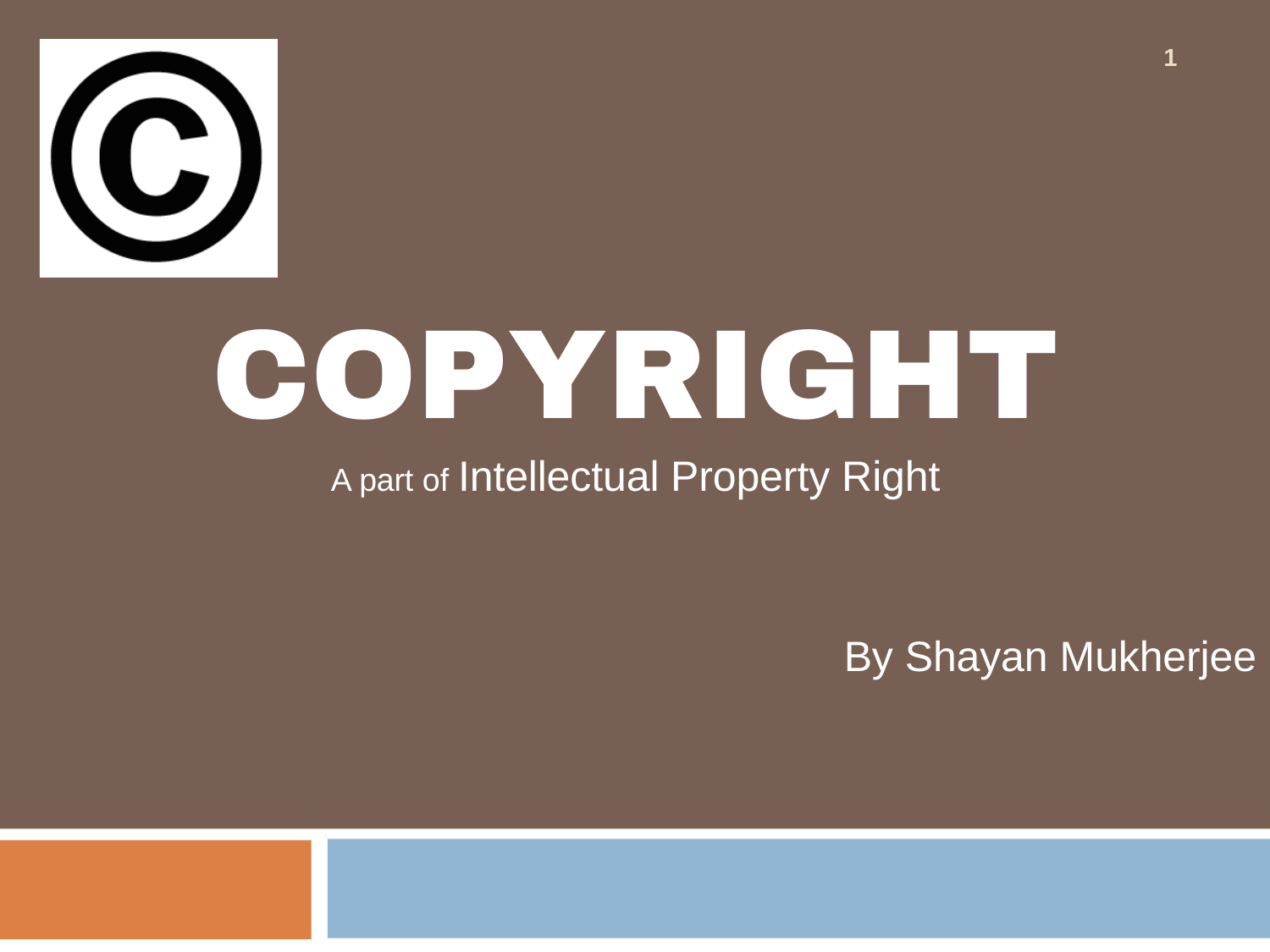

1
# COPYRIGHT
A part of Intellectual Property Right
By Shayan Mukherjee